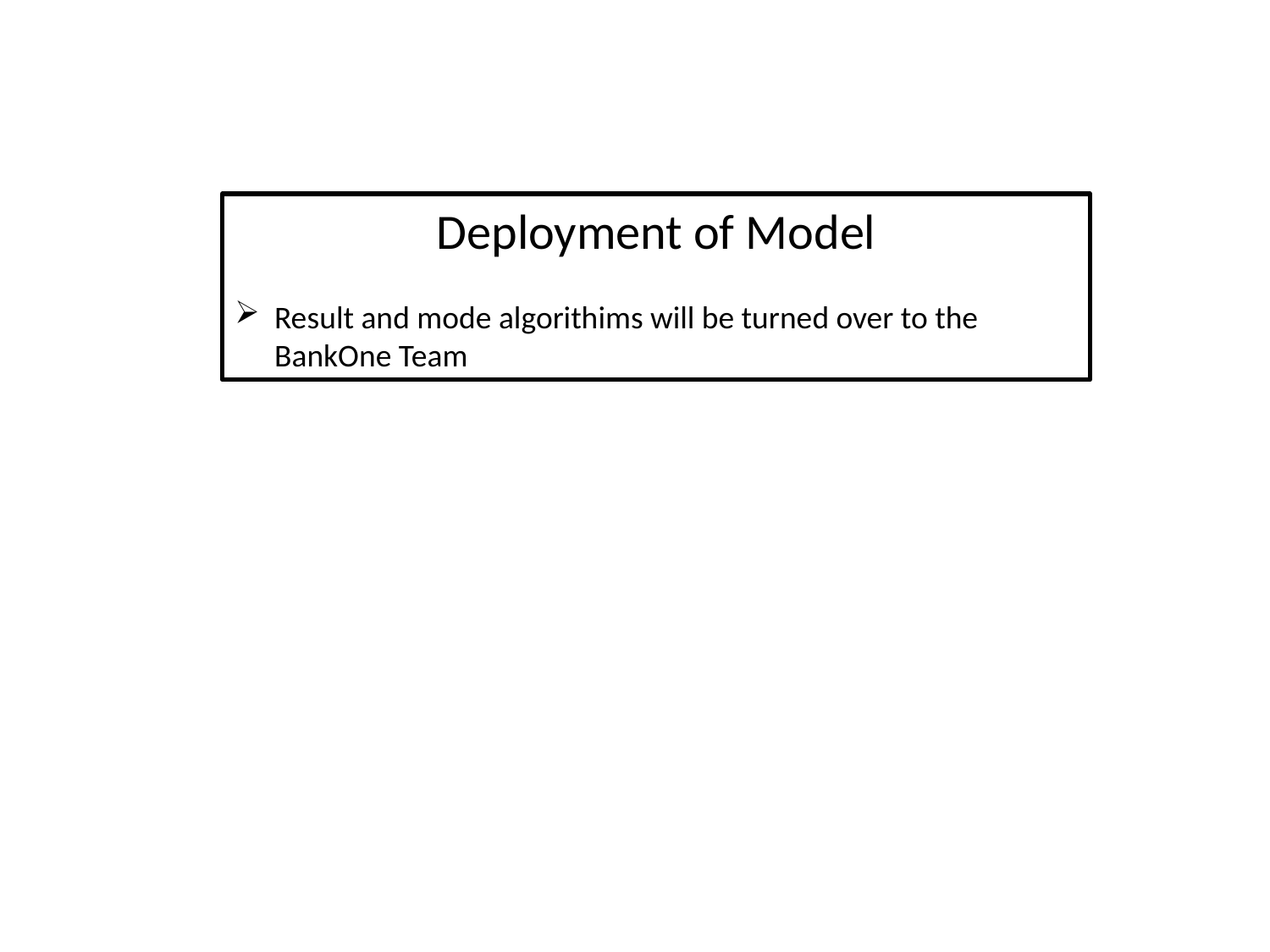

Deployment of Model

Result and mode algorithims will be turned over to the BankOne Team